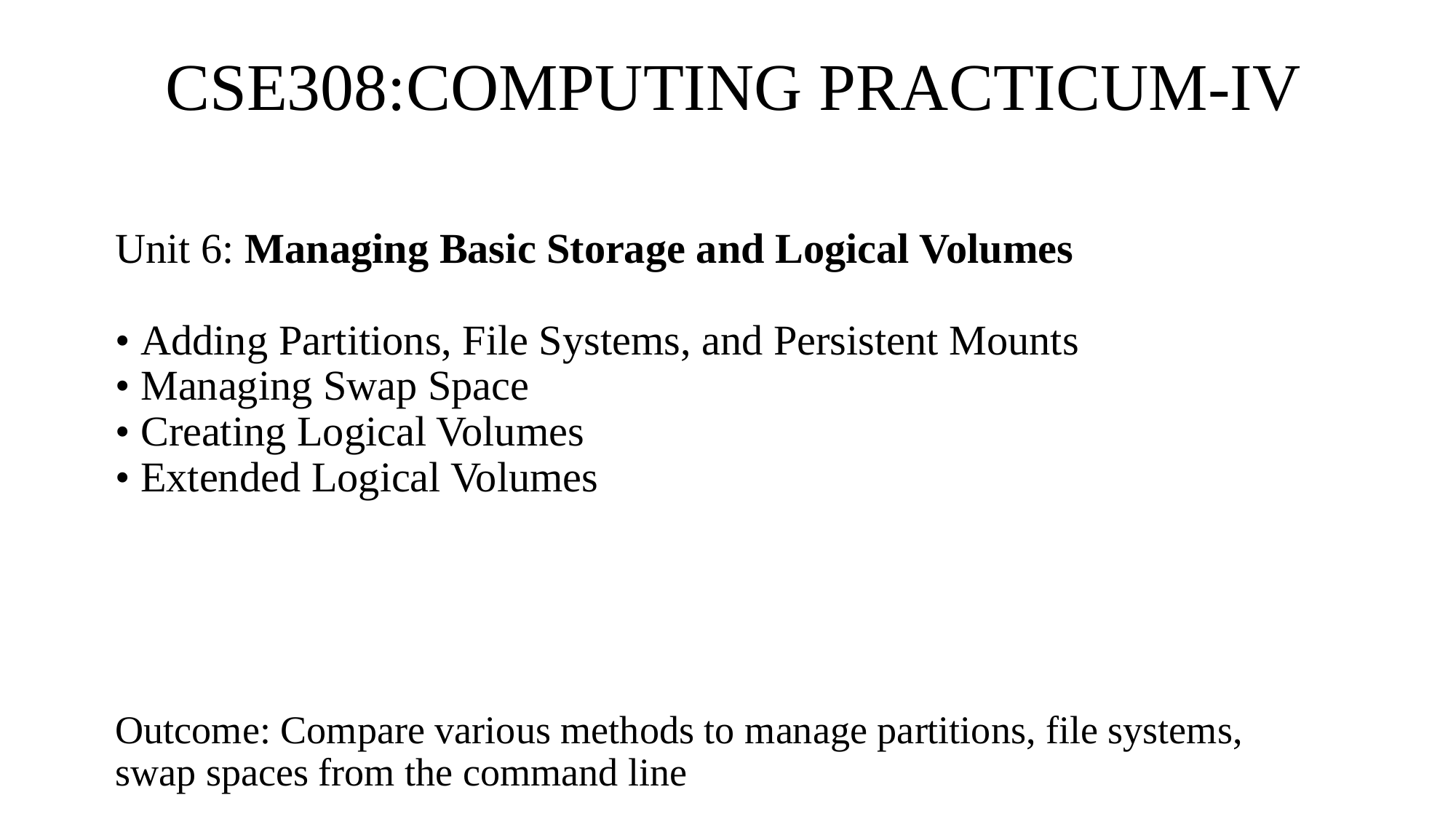

# CSE308:COMPUTING PRACTICUM-IV
Unit 6: Managing Basic Storage and Logical Volumes

• Adding Partitions, File Systems, and Persistent Mounts
• Managing Swap Space
• Creating Logical Volumes
• Extended Logical Volumes

Outcome: Compare various methods to manage partitions, file systems, swap spaces from the command line